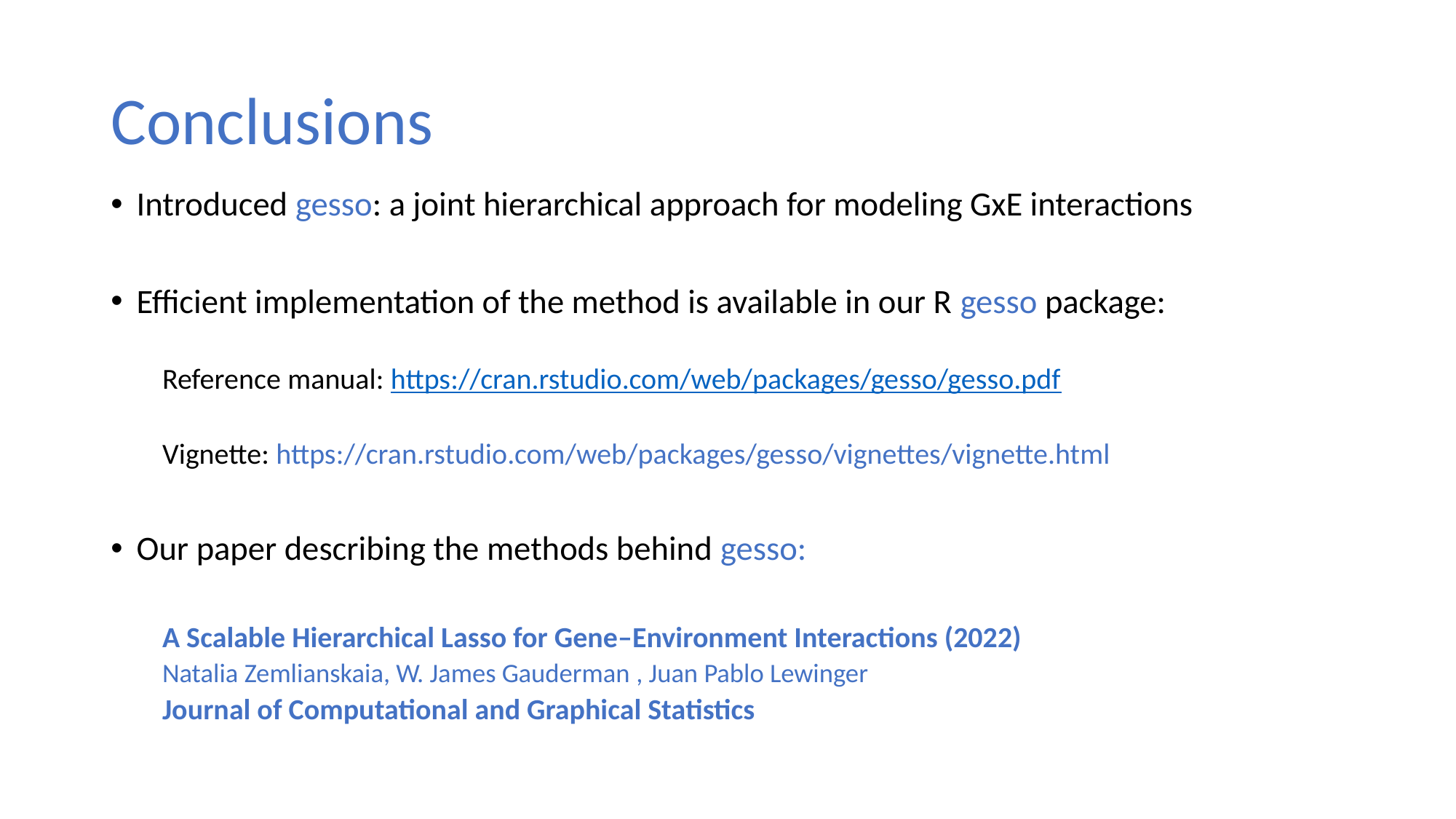

# Conclusions
Introduced gesso: a joint hierarchical approach for modeling GxE interactions

Efficient implementation of the method is available in our R gesso package:

Reference manual: https://cran.rstudio.com/web/packages/gesso/gesso.pdf

Vignette: https://cran.rstudio.com/web/packages/gesso/vignettes/vignette.html

Our paper describing the methods behind gesso:

A Scalable Hierarchical Lasso for Gene–Environment Interactions (2022)
Natalia Zemlianskaia, W. James Gauderman , Juan Pablo Lewinger
Journal of Computational and Graphical Statistics